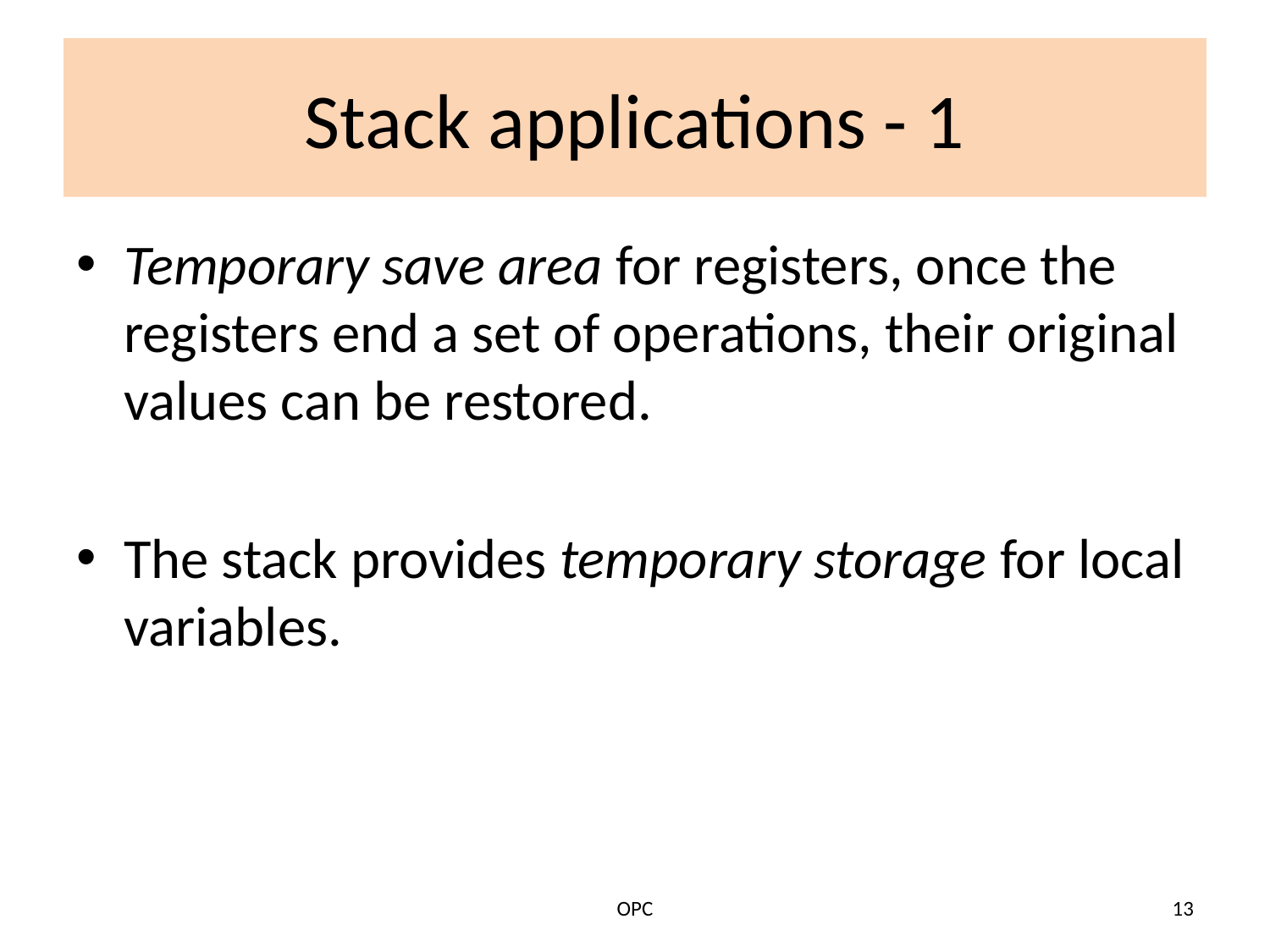

# Stack applications - 1
Temporary save area for registers, once the registers end a set of operations, their original values can be restored.

The stack provides temporary storage for local variables.

OPC
13